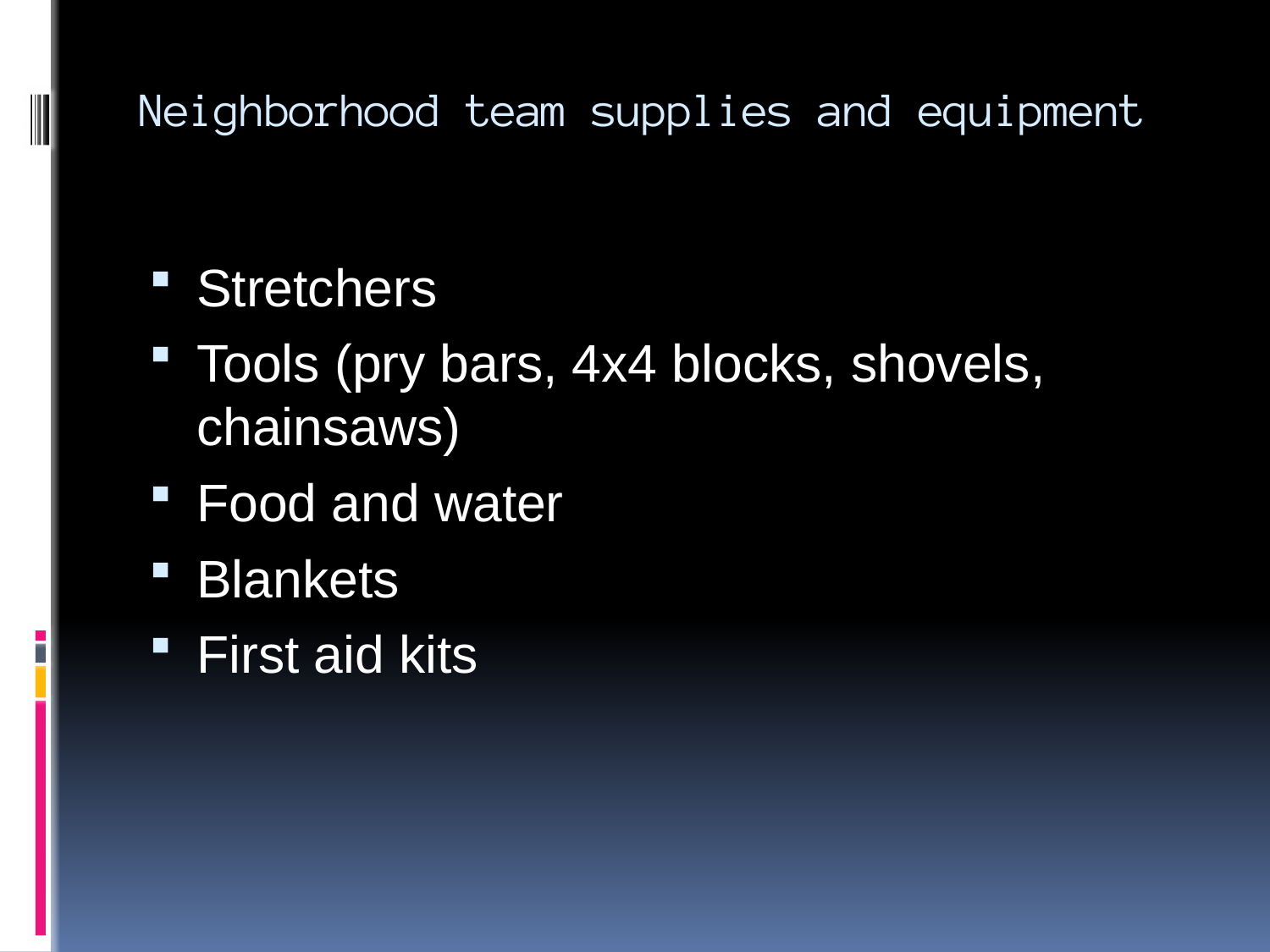

# Neighborhood team supplies and equipment
Stretchers
Tools (pry bars, 4x4 blocks, shovels, chainsaws)
Food and water
Blankets
First aid kits